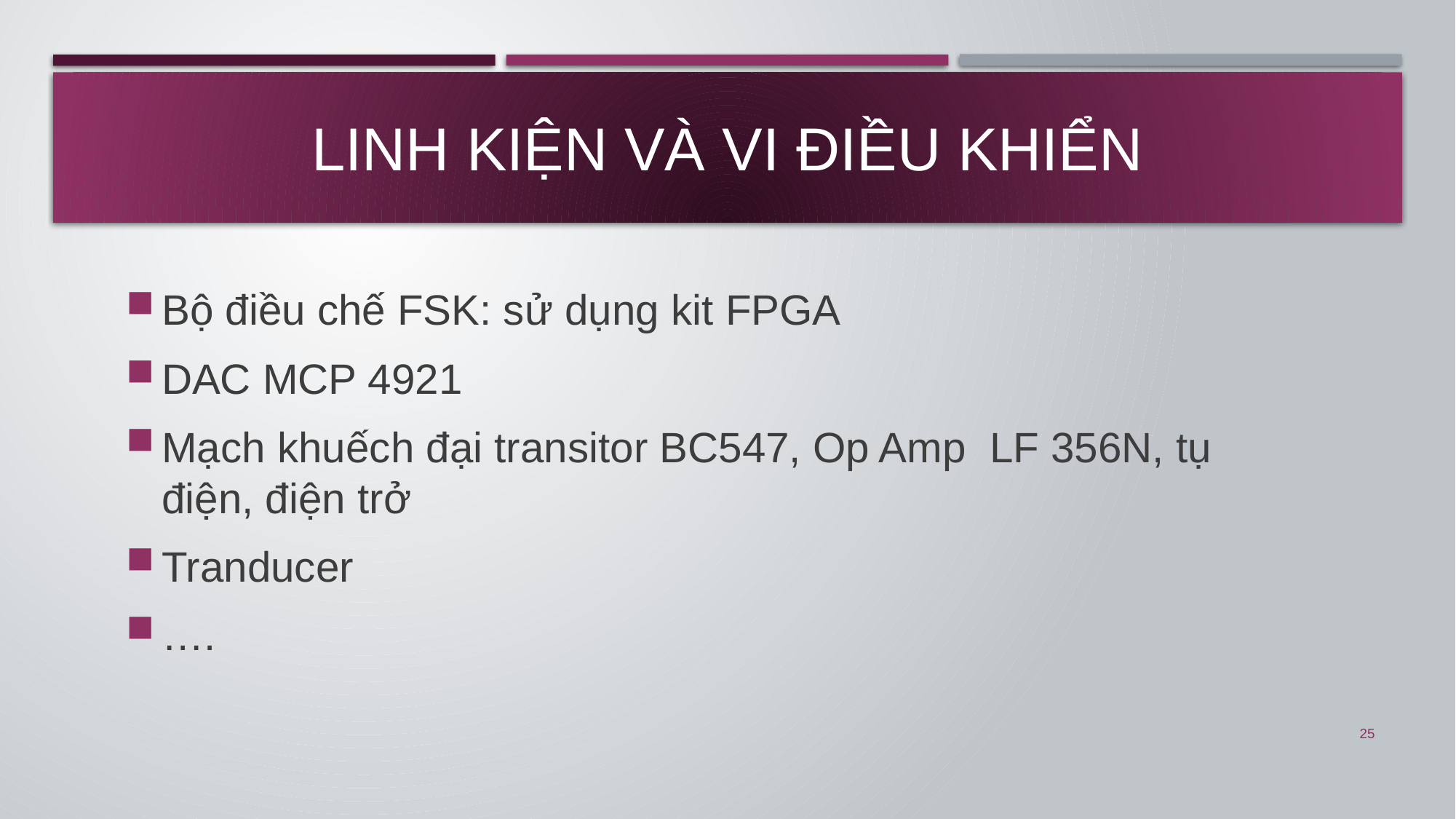

# Linh kiện và Vi điều khiển
Bộ điều chế FSK: sử dụng kit FPGA
DAC MCP 4921
Mạch khuếch đại transitor BC547, Op Amp  LF 356N, tụ điện, điện trở
Tranducer
….

25